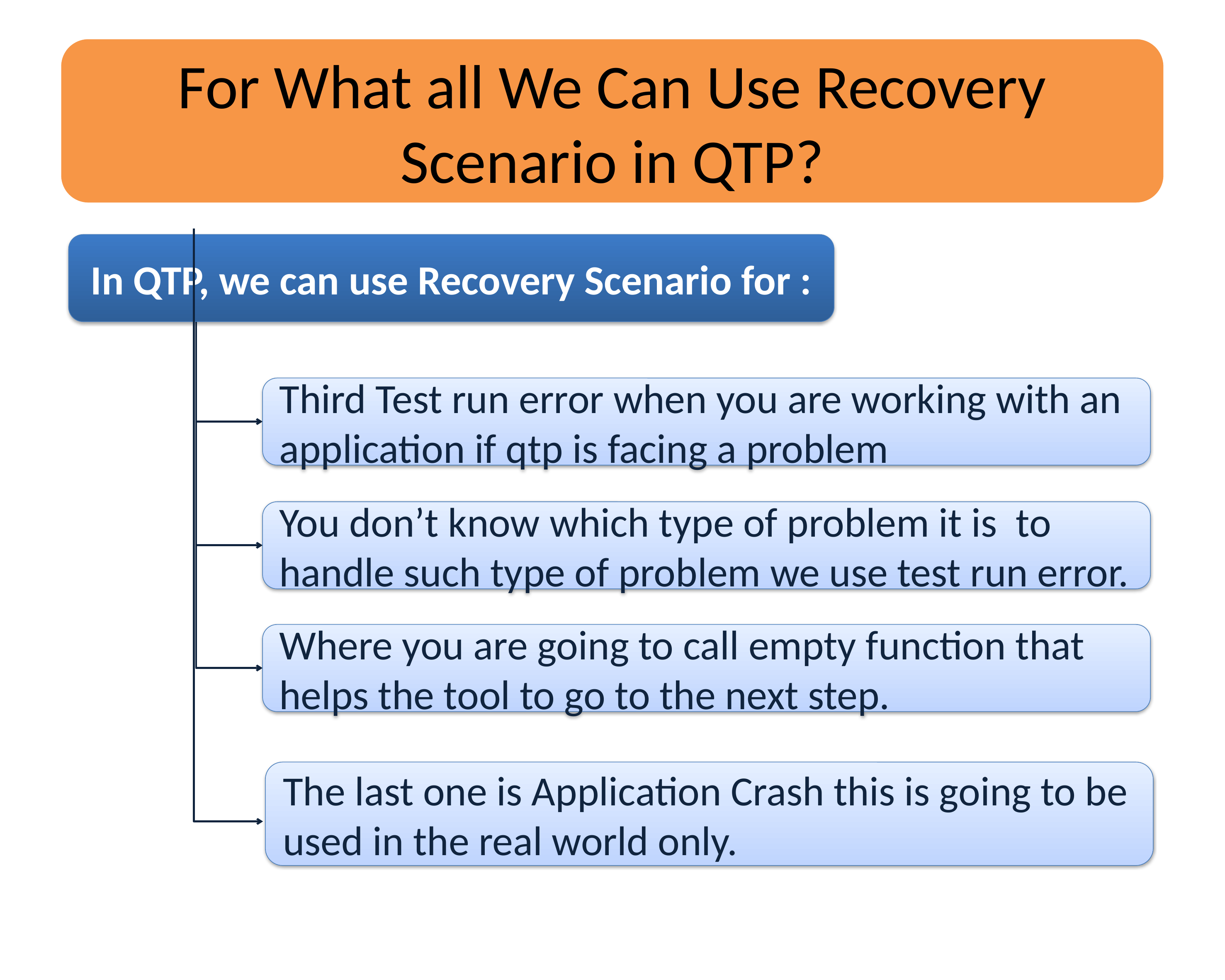

For What all We Can Use Recovery Scenario in QTP?
In QTP, we can use Recovery Scenario for :

Third Test run error when you are working with an application if qtp is facing a problem
You don’t know which type of problem it is  to handle such type of problem we use test run error.
Where you are going to call empty function that helps the tool to go to the next step.
The last one is Application Crash this is going to be used in the real world only.